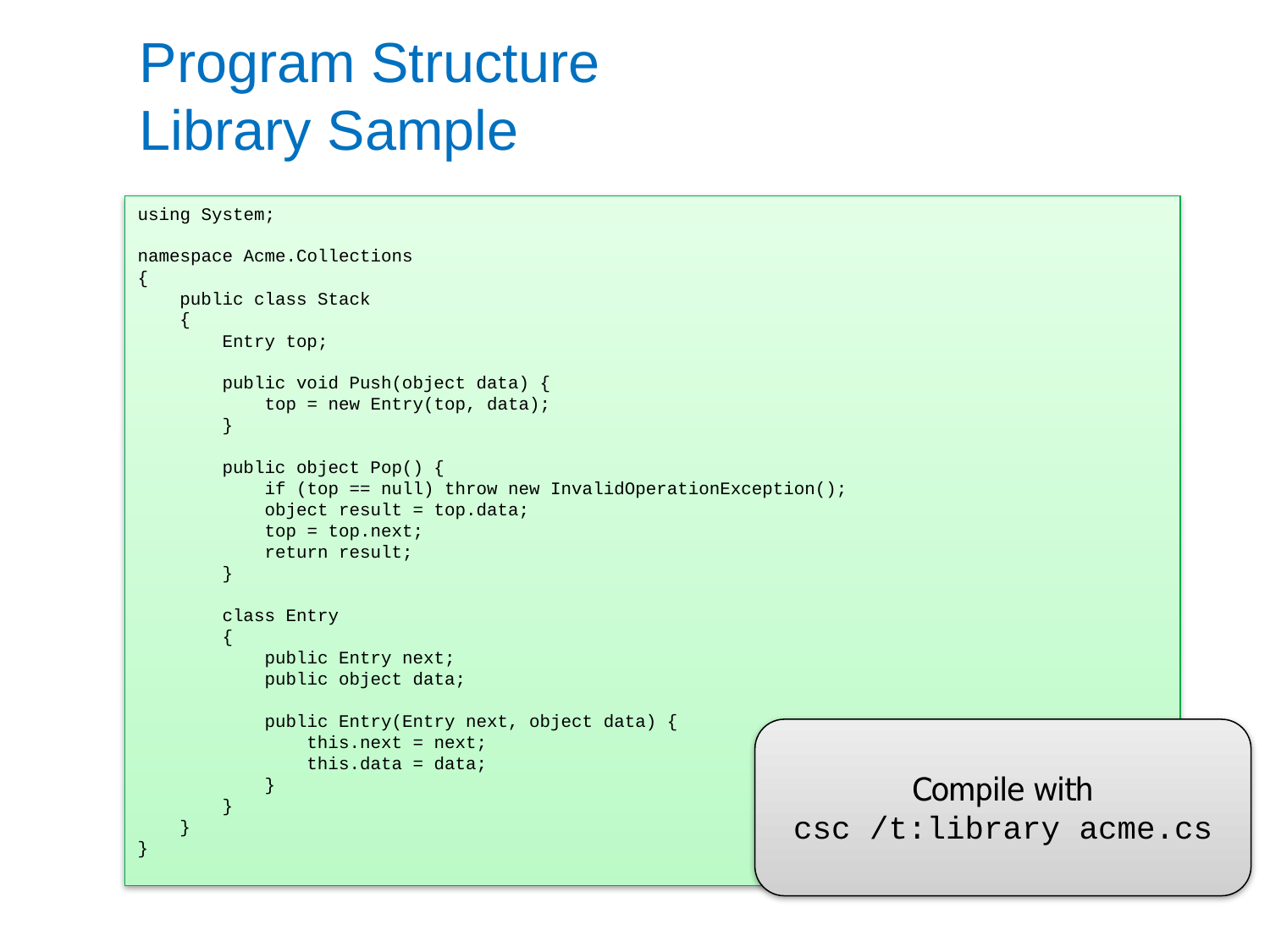

# Program Structure Library Sample
using System;

namespace Acme.Collections
{
    public class Stack
    {
        Entry top;

        public void Push(object data) {
            top = new Entry(top, data);
        }

        public object Pop() {
            if (top == null) throw new InvalidOperationException();
            object result = top.data;
            top = top.next;
            return result;
        }

        class Entry
        {
            public Entry next;
            public object data;

            public Entry(Entry next, object data) {
                this.next = next;
                this.data = data;
            }
        }
    }
}

Compile with
csc /t:library acme.cs